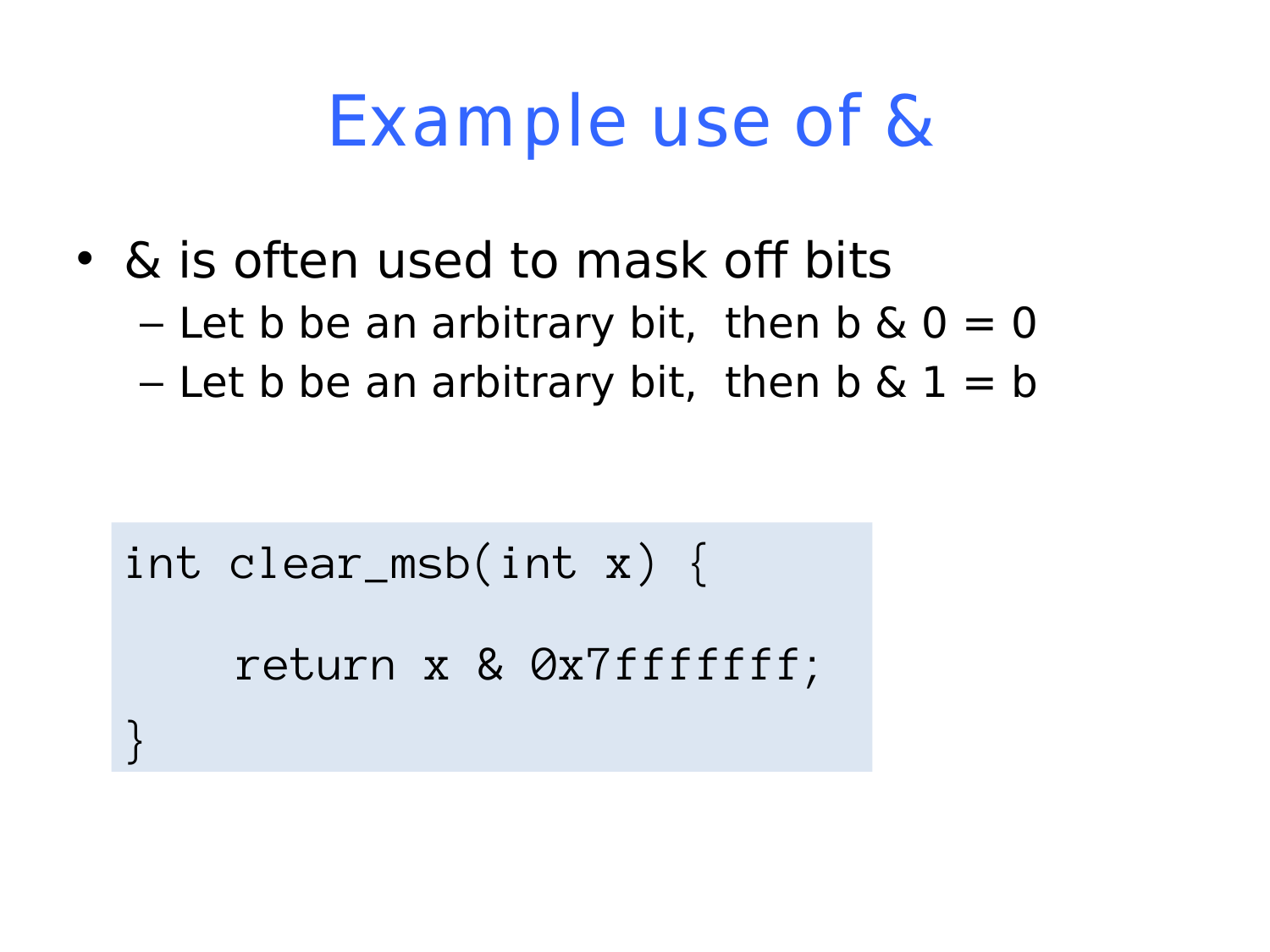

# Example use of &
& is often used to mask off bits
Let b be an arbitrary bit,  then b & 0 = 0
Let b be an arbitrary bit,  then b & 1 = b
int clear_msb(int x) {

}
return x & 0x7fffffff;